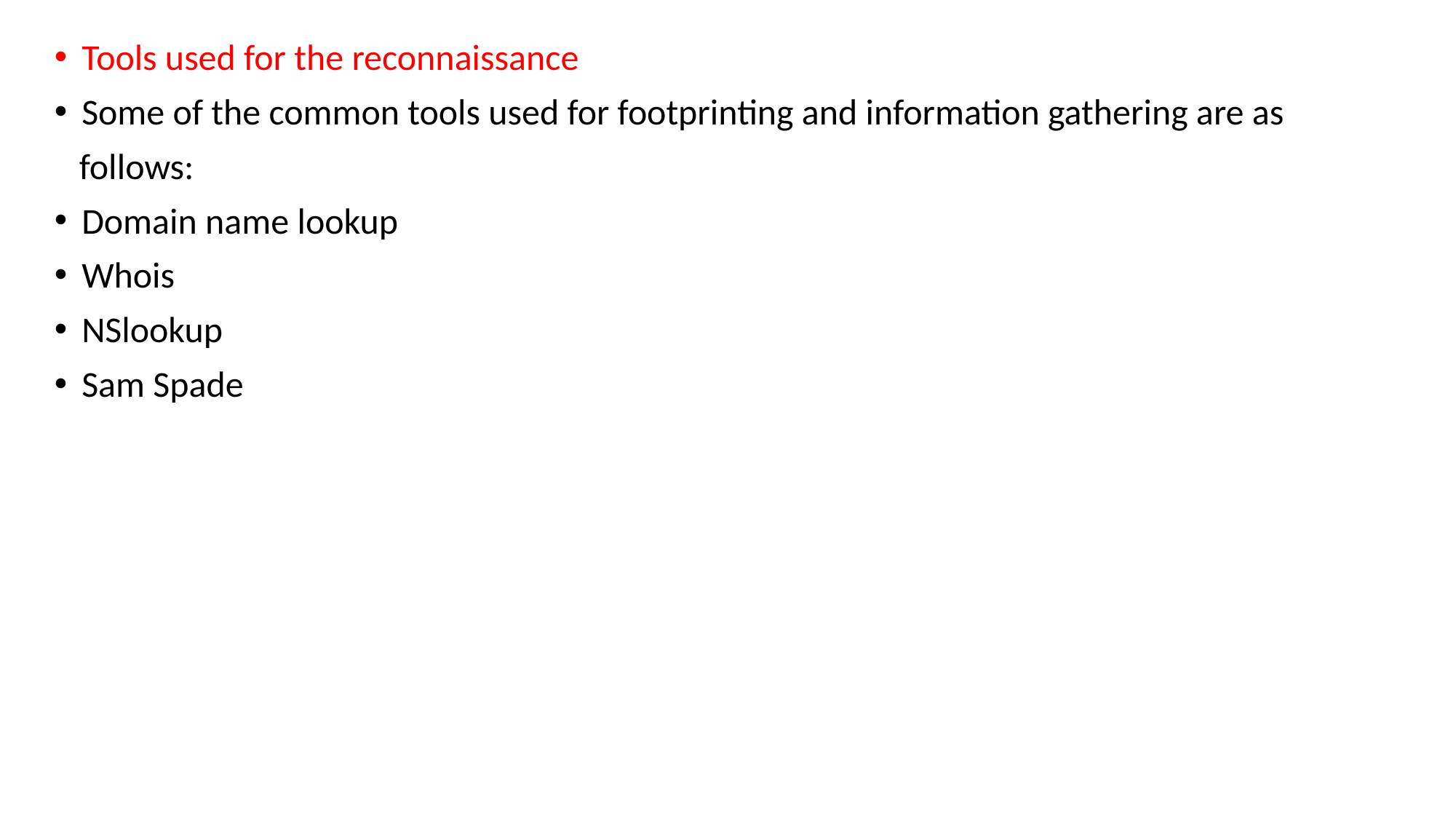

Tools used for the reconnaissance
Some of the common tools used for footprinting and information gathering are as
   follows:
Domain name lookup
Whois
NSlookup
Sam Spade